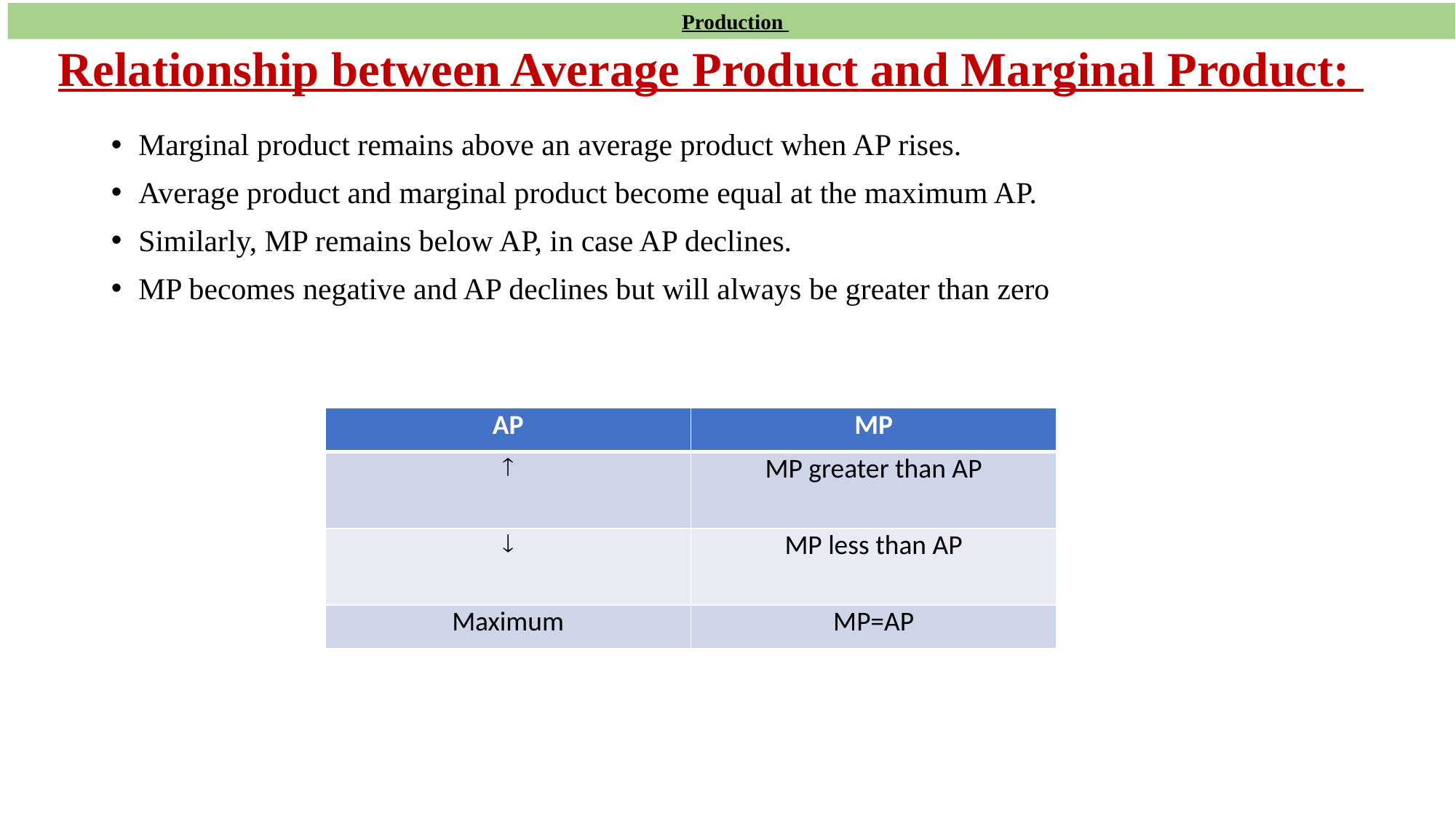

Production
# Relationship between Average Product and Marginal Product:
Marginal product remains above an average product when AP rises.
Average product and marginal product become equal at the maximum AP.
Similarly, MP remains below AP, in case AP declines.
MP becomes negative and AP declines but will always be greater than zero

| AP | MP |
| --- | --- |
| ↑ | MP greater than AP |
| ↓ | MP less than AP |
| Maximum | MP=AP |